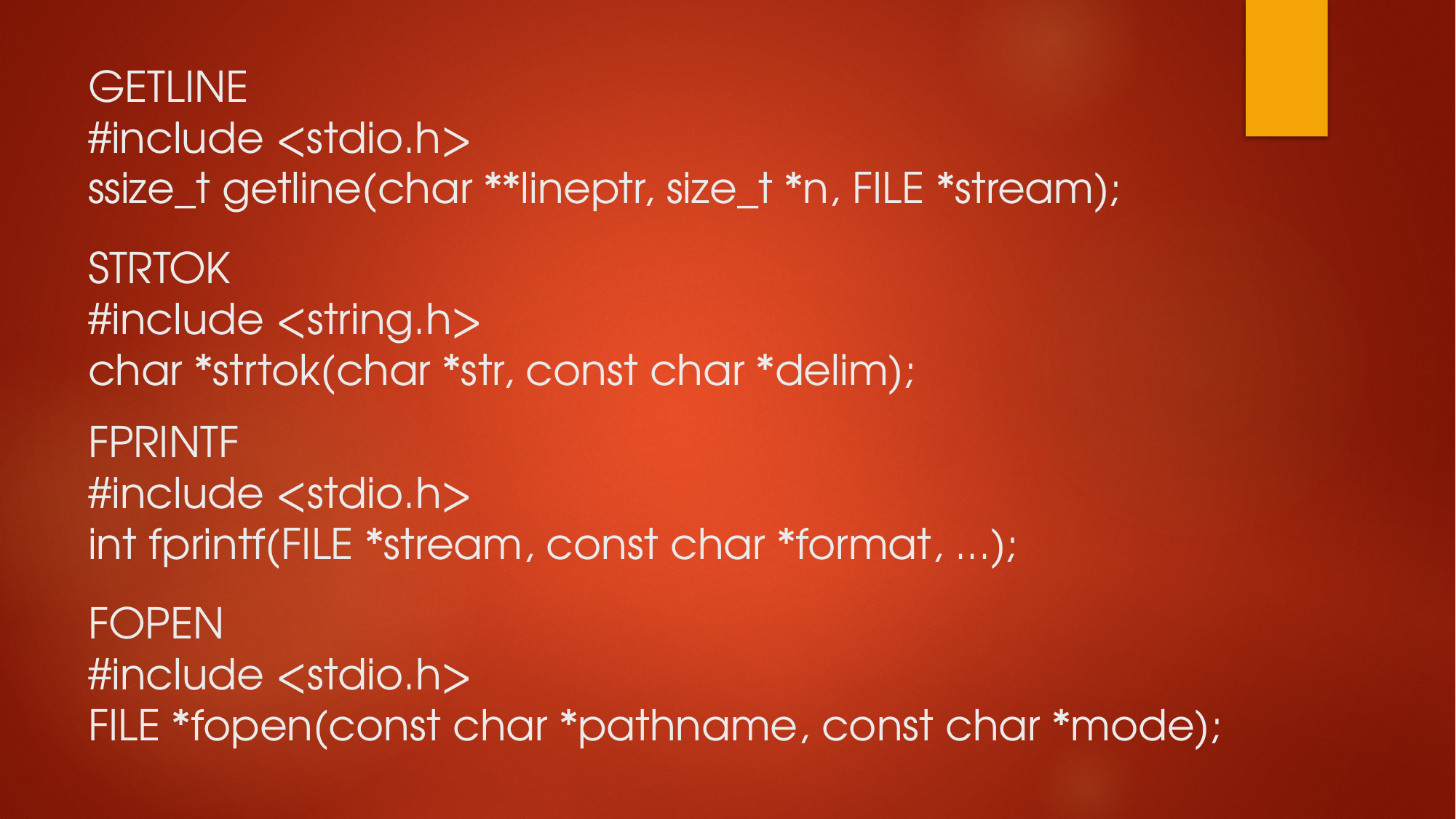

# GETLINE #include <stdio.h> ssize_t getline(char **lineptr, size_t *n, FILE *stream);
STRTOK
#include <string.h>
char *strtok(char *str, const char *delim);
FPRINTF
#include <stdio.h>
int fprintf(FILE *stream, const char *format, ...);
FOPEN
#include <stdio.h>
FILE *fopen(const char *pathname, const char *mode);